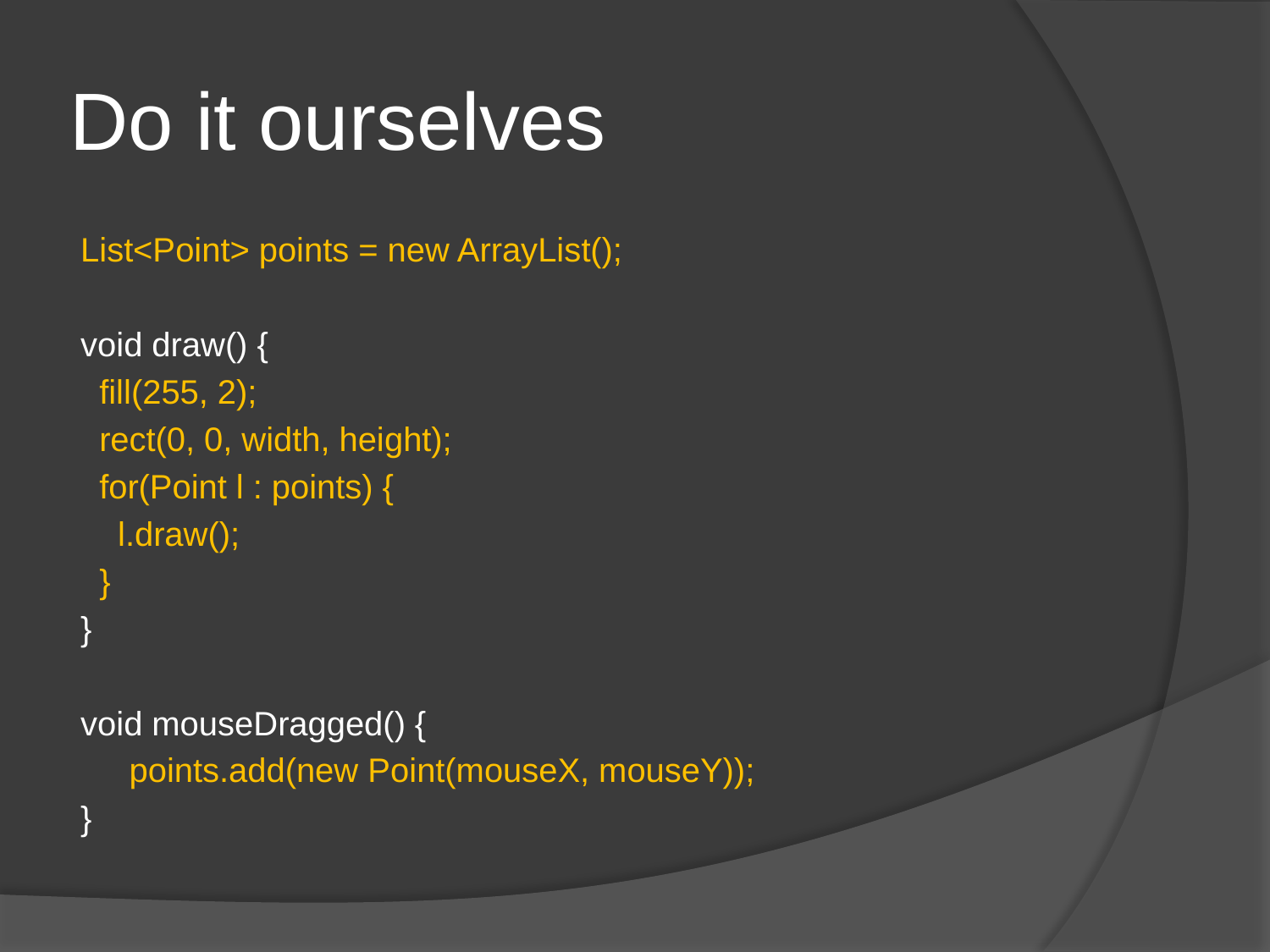

# Do it ourselves
List<Point> points = new ArrayList();

void draw() {
  fill(255, 2);
  rect(0, 0, width, height);
  for(Point l : points) {
    l.draw();
  }
}

void mouseDragged() {
	points.add(new Point(mouseX, mouseY));
}